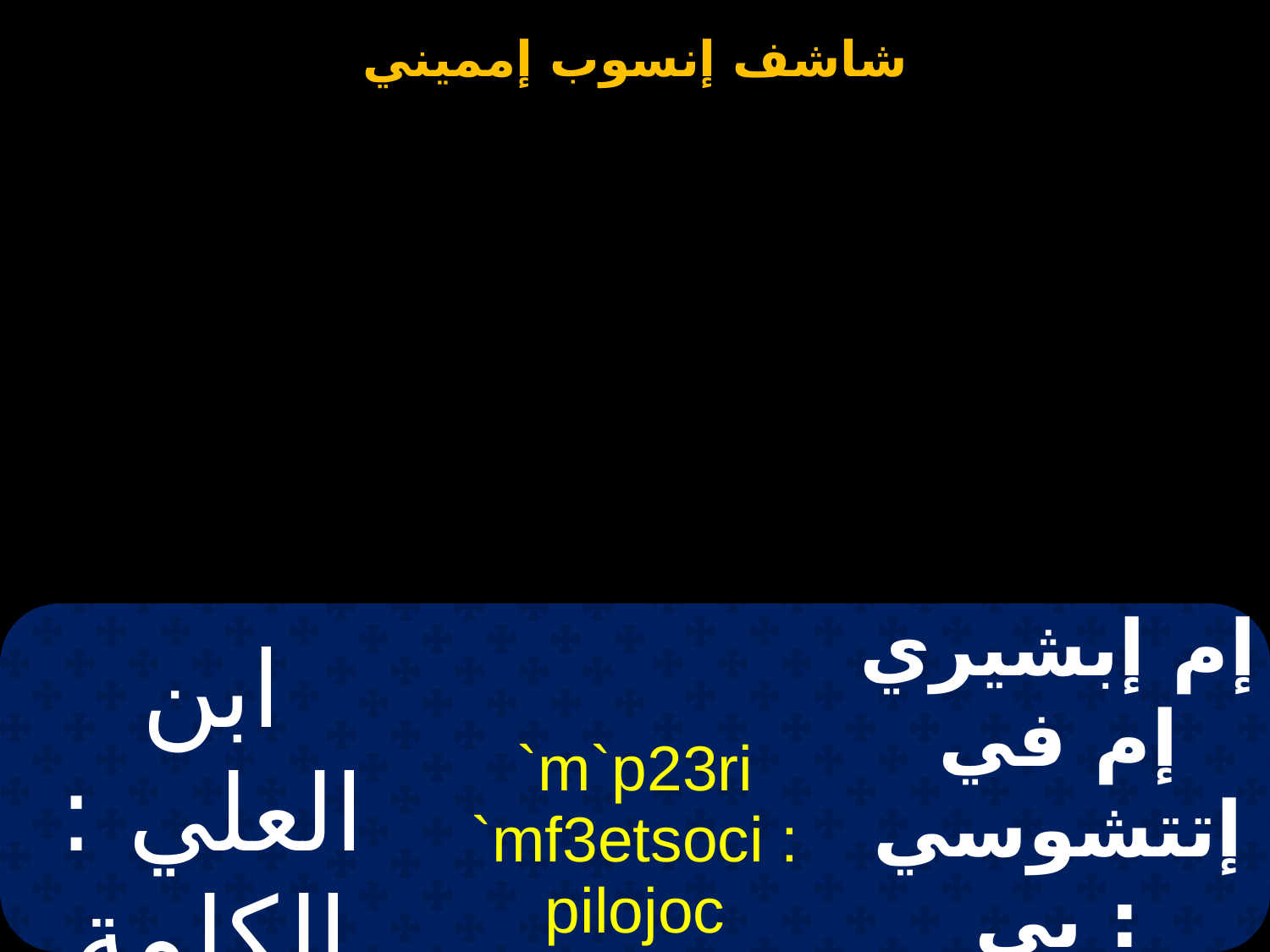

| ابن العلي : الكلمة الذاتي | `m`p23ri `mf3etsoci : pilojoc `naidi`a | إم إبشيري إم في إتتشوسي : بي لوغوس إن أي ذيا. |
| --- | --- | --- |